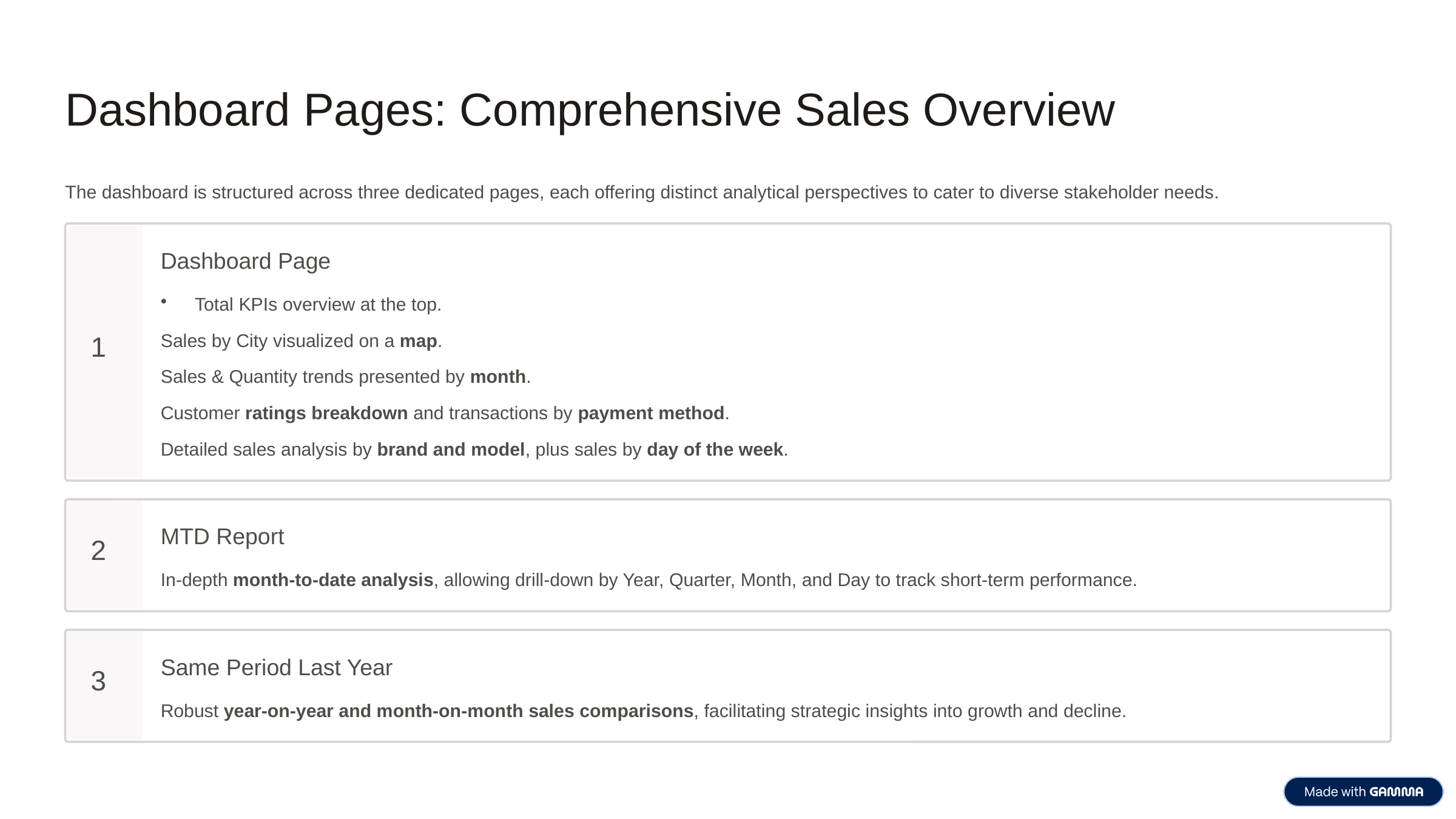

Dashboard Pages: Comprehensive Sales Overview
The dashboard is structured across three dedicated pages, each offering distinct analytical perspectives to cater to diverse stakeholder needs.

Dashboard Page
Total KPIs overview at the top.
Sales by City visualized on a map.
1
Sales & Quantity trends presented by month.
Customer ratings breakdown and transactions by payment method.
Detailed sales analysis by brand and model, plus sales by day of the week.

MTD Report
2
In-depth month-to-date analysis, allowing drill-down by Year, Quarter, Month, and Day to track short-term performance.

Same Period Last Year
3
Robust year-on-year and month-on-month sales comparisons, facilitating strategic insights into growth and decline.